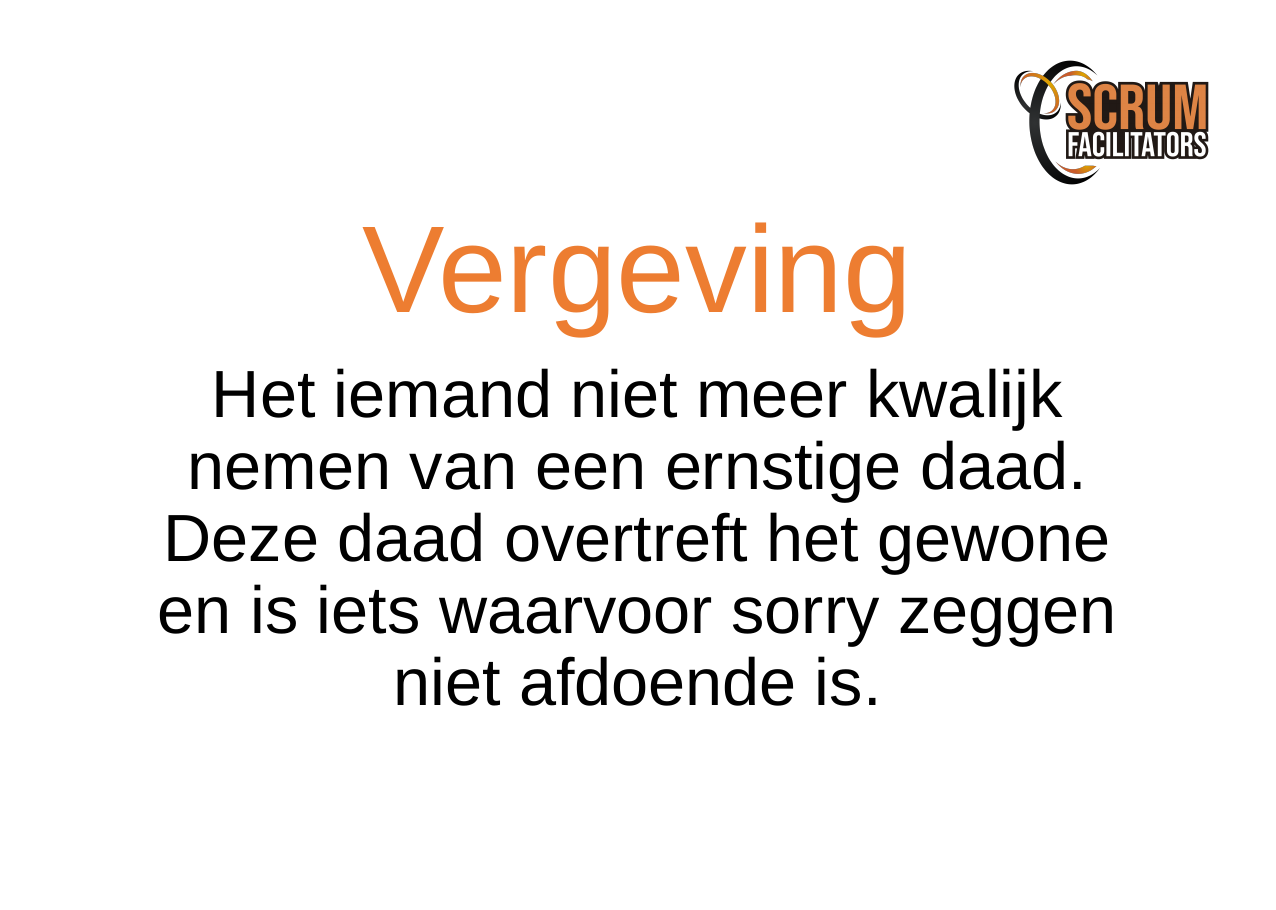

Vergeving
Het iemand niet meer kwalijk nemen van een ernstige daad. Deze daad overtreft het gewone en is iets waarvoor sorry zeggen niet afdoende is.